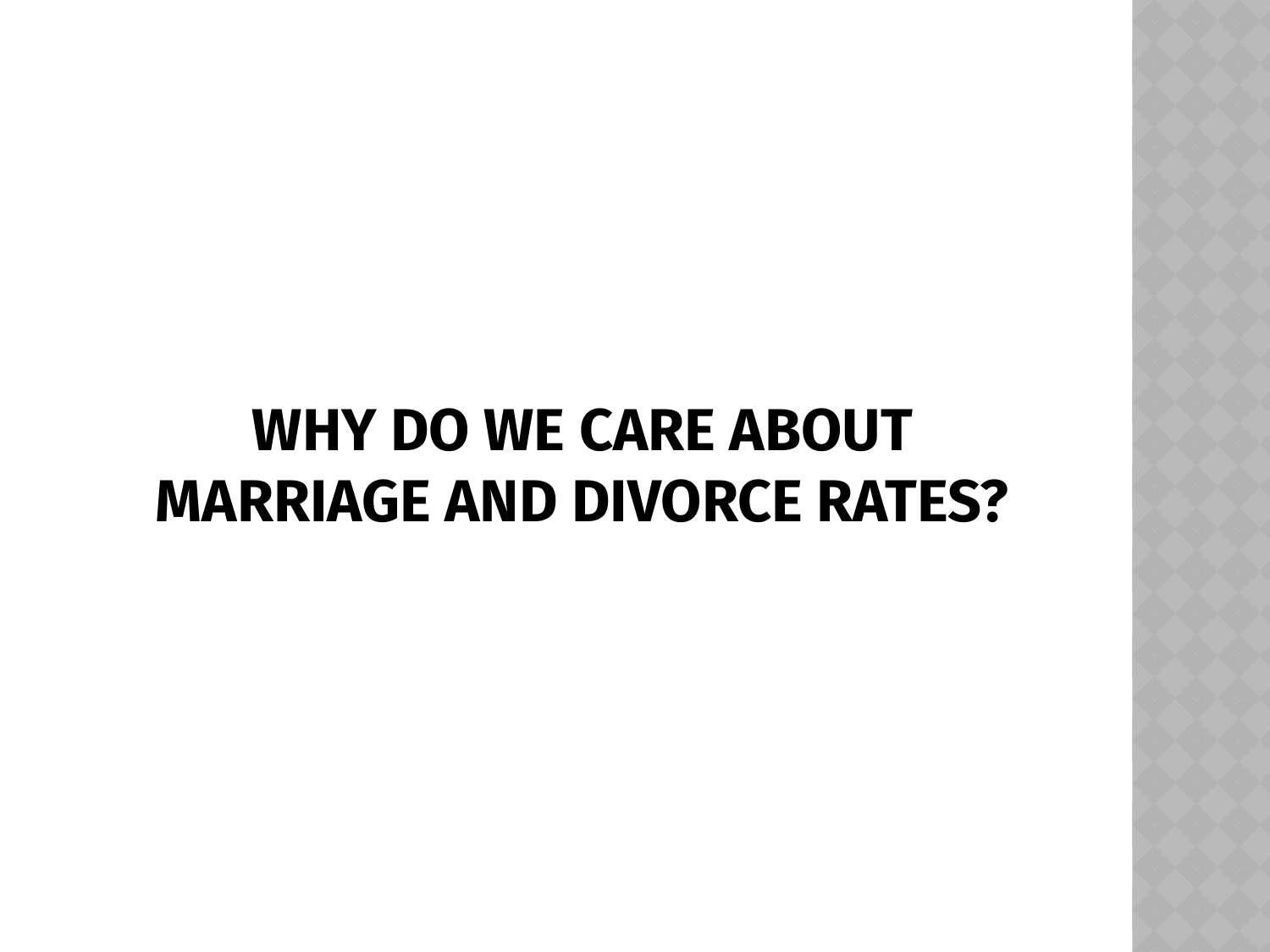

# Why do we care about marriage and divorce rates?